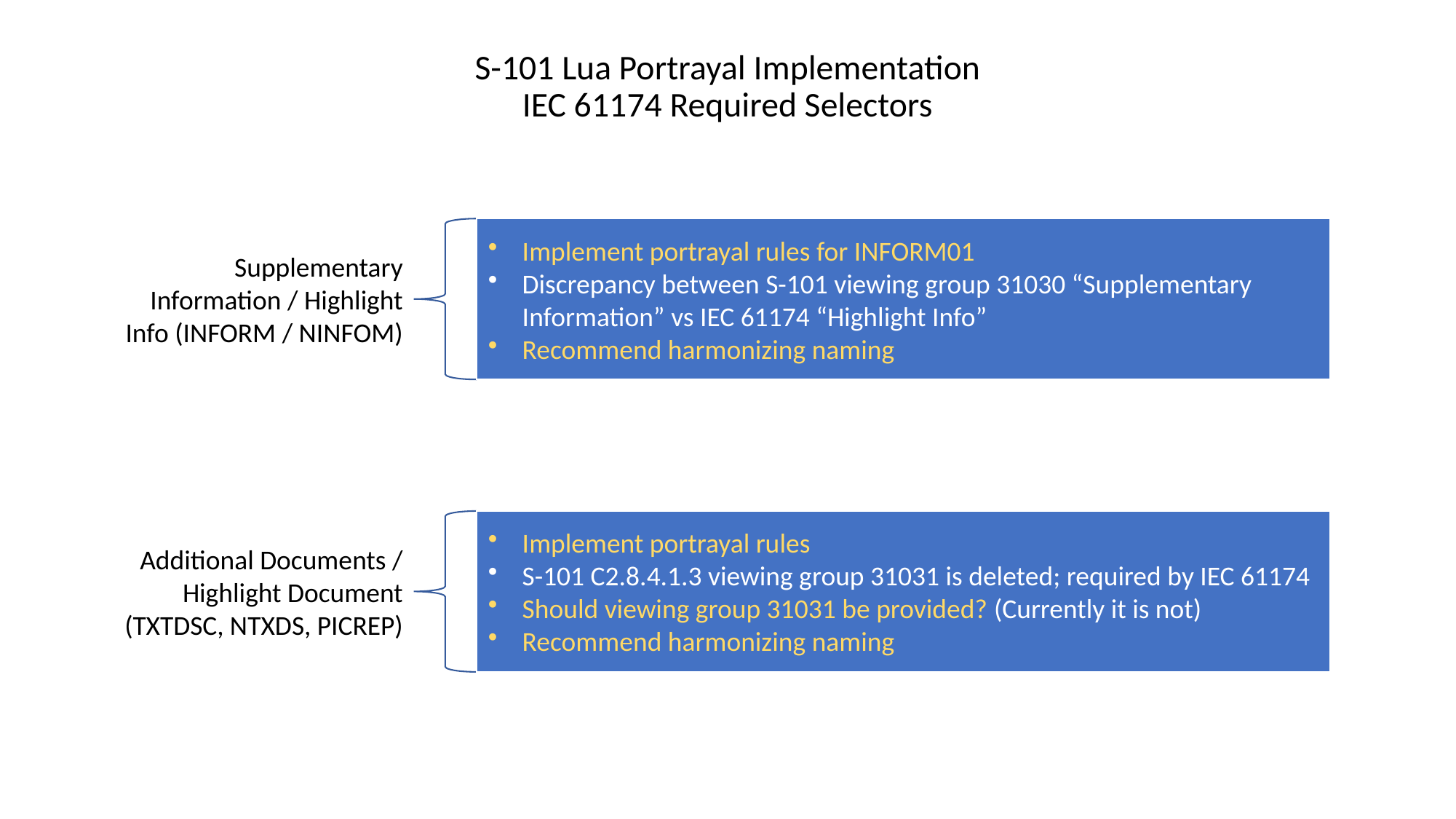

# S-101 Lua Portrayal Implementation IEC 61174 Required Selectors
Supplementary Information / Highlight Info (INFORM / NINFOM)
Implement portrayal rules for INFORM01
Discrepancy between S-101 viewing group 31030 “Supplementary Information” vs IEC 61174 “Highlight Info”
Additional Documents / Highlight Document (TXTDSC, NTXDS, PICREP)
Implement portrayal rules
S-101 C2.8.4.1.3 viewing group 31031 is deleted; required by IEC 61174
Should viewing group 31031 be provided? (Currently it is not)
Recommend harmonizing naming
Recommend harmonizing naming